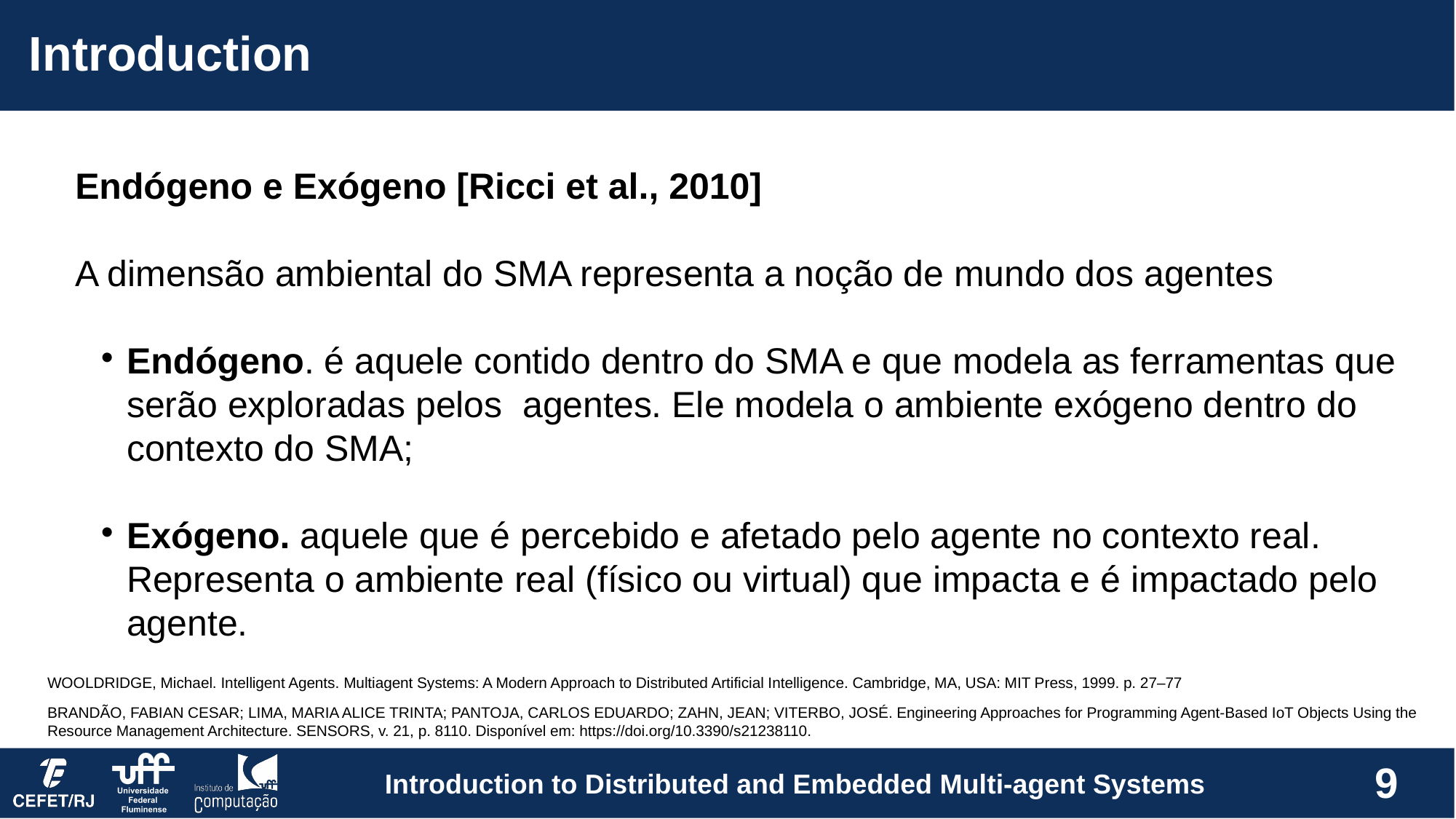

Introduction
Endógeno e Exógeno [Ricci et al., 2010]

A dimensão ambiental do SMA representa a noção de mundo dos agentes

Endógeno. é aquele contido dentro do SMA e que modela as ferramentas que serão exploradas pelos  agentes. Ele modela o ambiente exógeno dentro do contexto do SMA;

Exógeno. aquele que é percebido e afetado pelo agente no contexto real. Representa o ambiente real (físico ou virtual) que impacta e é impactado pelo agente.
WOOLDRIDGE, Michael. Intelligent Agents. Multiagent Systems: A Modern Approach to Distributed Artificial Intelligence. Cambridge, MA, USA: MIT Press, 1999. p. 27–77
BRANDÃO, FABIAN CESAR; LIMA, MARIA ALICE TRINTA; PANTOJA, CARLOS EDUARDO; ZAHN, JEAN; VITERBO, JOSÉ. Engineering Approaches for Programming Agent-Based IoT Objects Using the Resource Management Architecture. SENSORS, v. 21, p. 8110. Disponível em: https://doi.org/10.3390/s21238110.